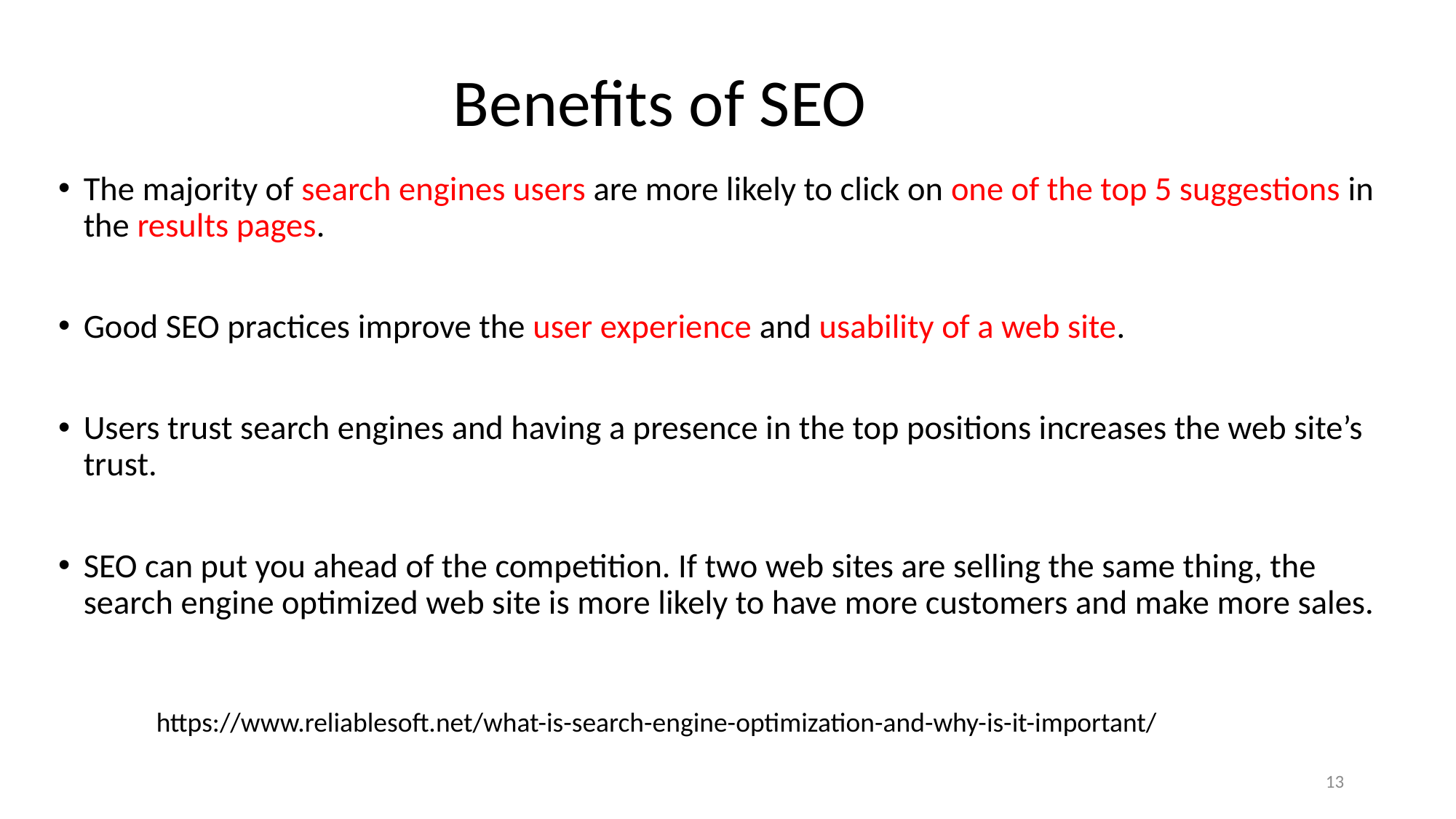

# Benefits of SEO
The majority of search engines users are more likely to click on one of the top 5 suggestions in the results pages.

Good SEO practices improve the user experience and usability of a web site.

Users trust search engines and having a presence in the top positions increases the web site’s trust.

SEO can put you ahead of the competition. If two web sites are selling the same thing, the search engine optimized web site is more likely to have more customers and make more sales.
https://www.reliablesoft.net/what-is-search-engine-optimization-and-why-is-it-important/
13